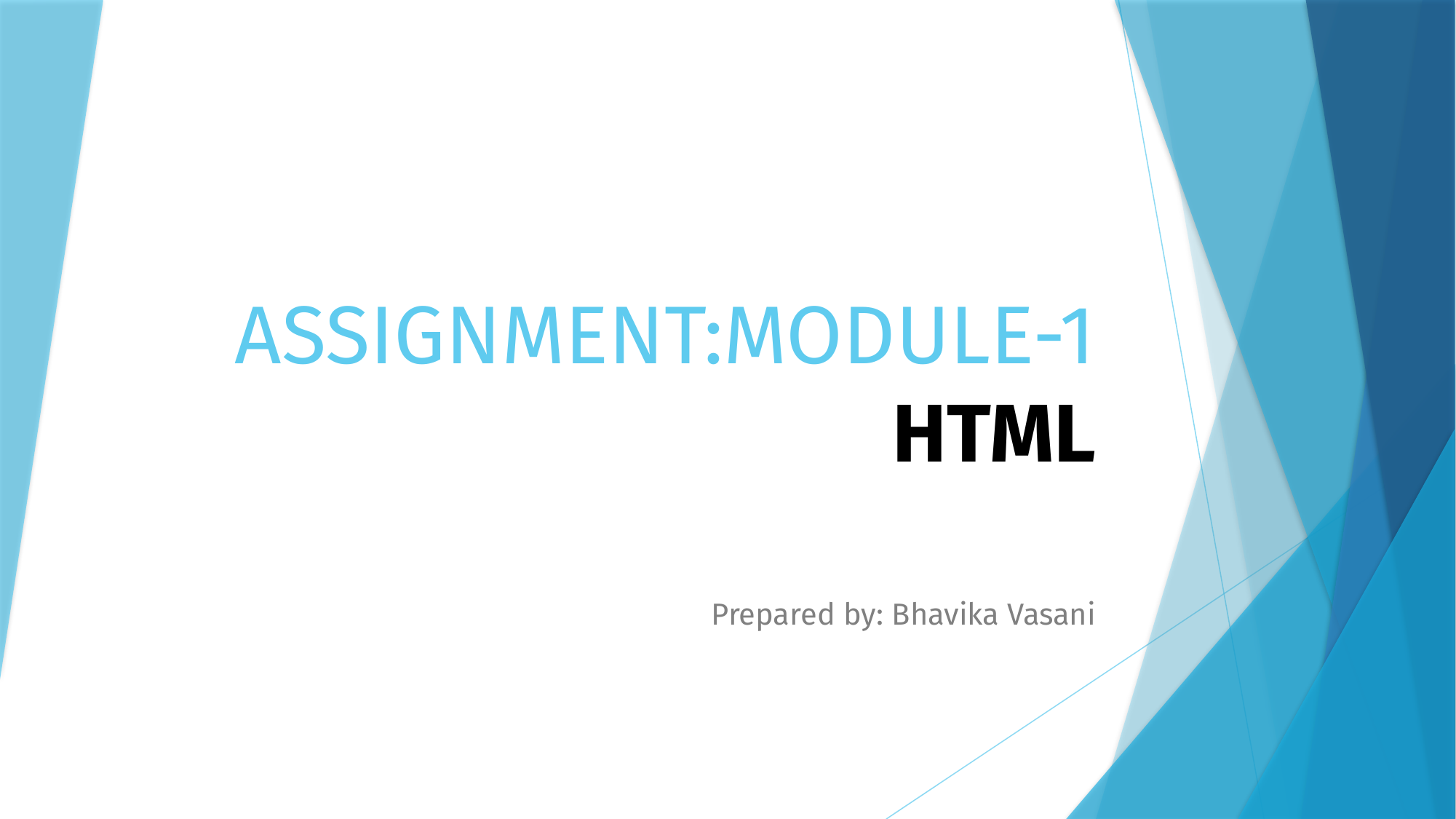

# ASSIGNMENT:MODULE-1 HTML
Prepared by: Bhavika Vasani